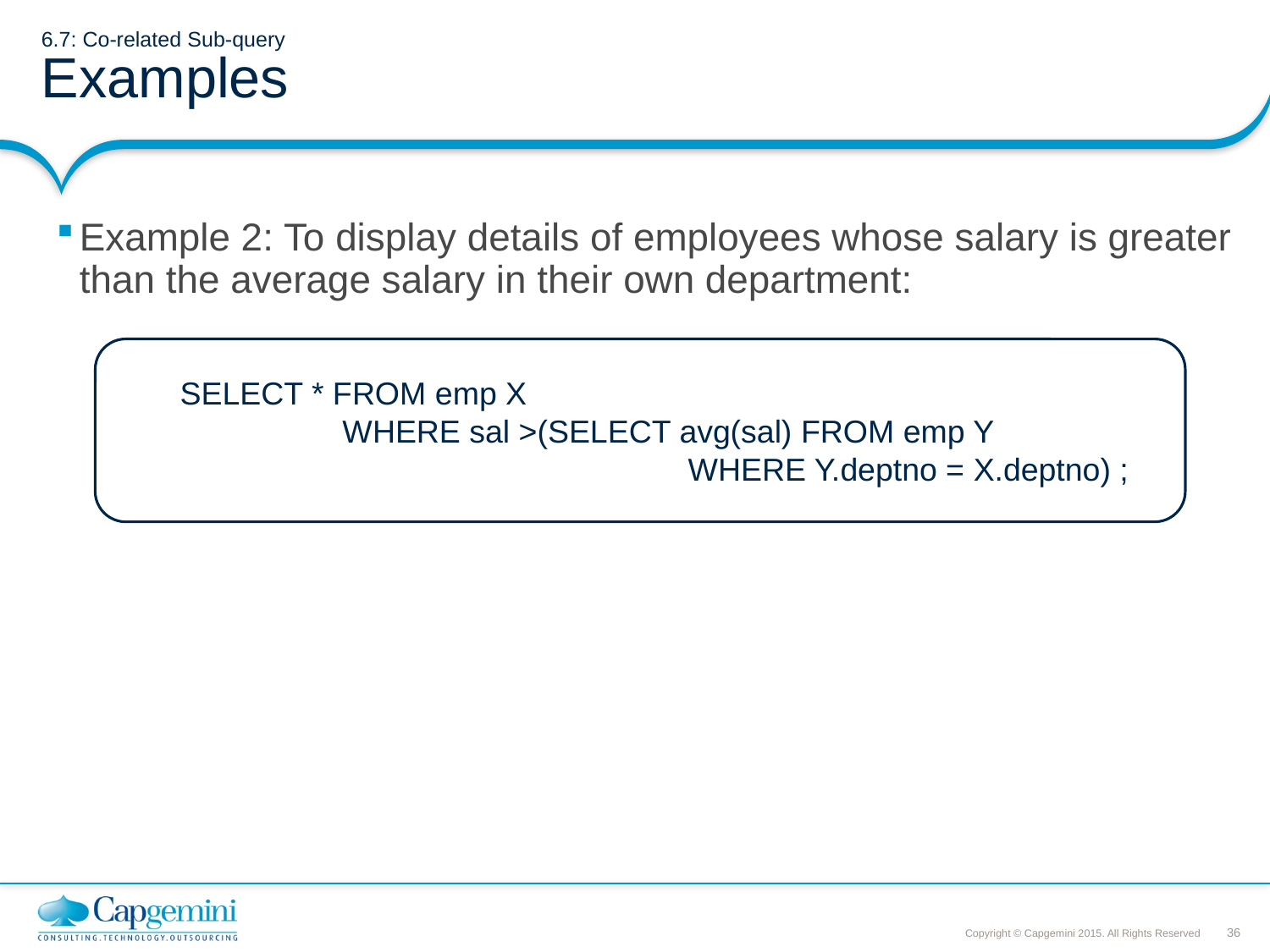

# 6.7: Co-related Sub-query Examples
Example 2: To display details of employees whose salary is greater than the average salary in their own department:

SELECT * FROM emp X
	    WHERE sal >(SELECT avg(sal) FROM emp Y
				WHERE Y.deptno = X.deptno) ;